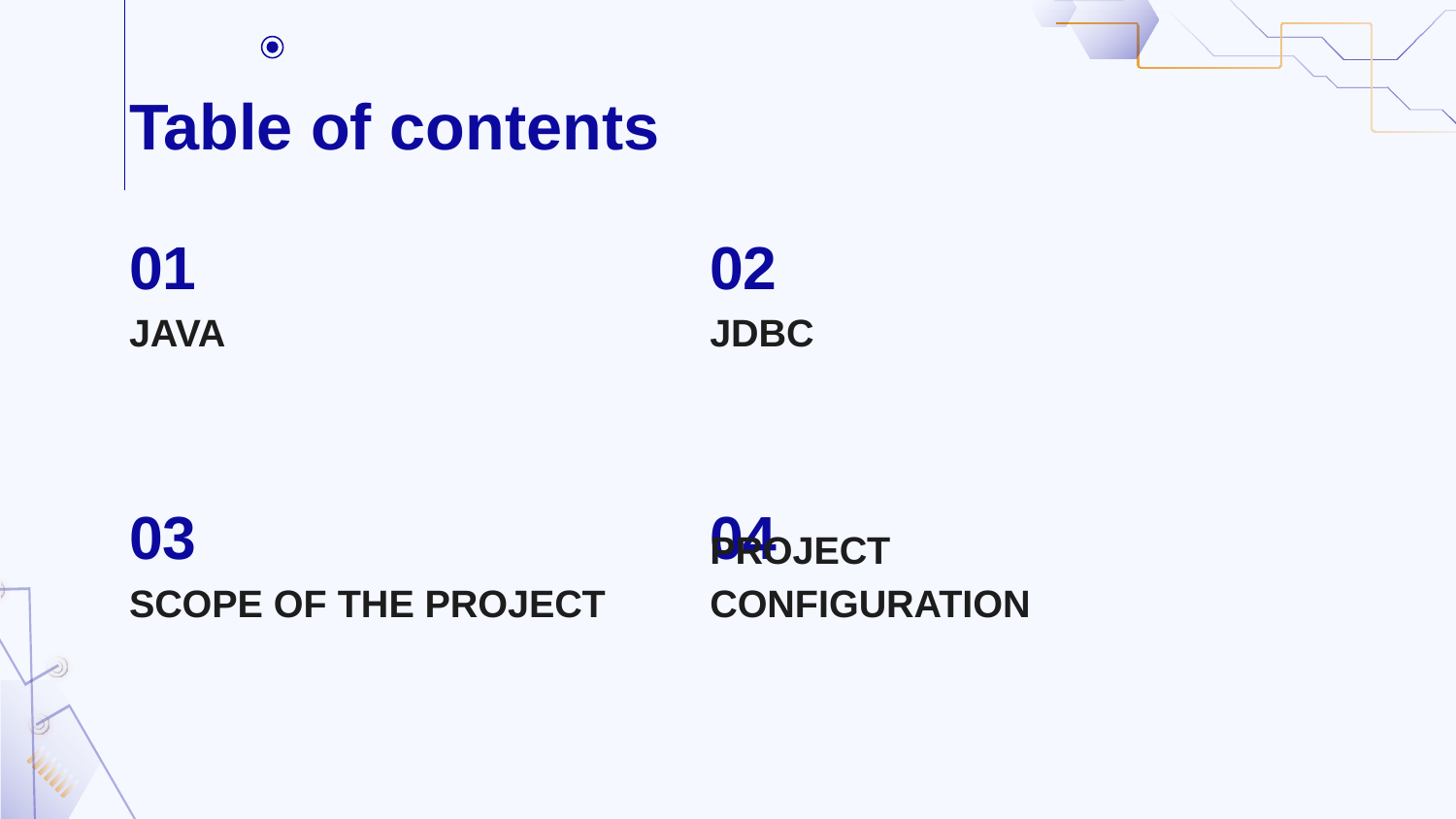

# Table of contents
01
02
JAVA
JDBC
03
04
SCOPE OF THE PROJECT
PROJECT CONFIGURATION